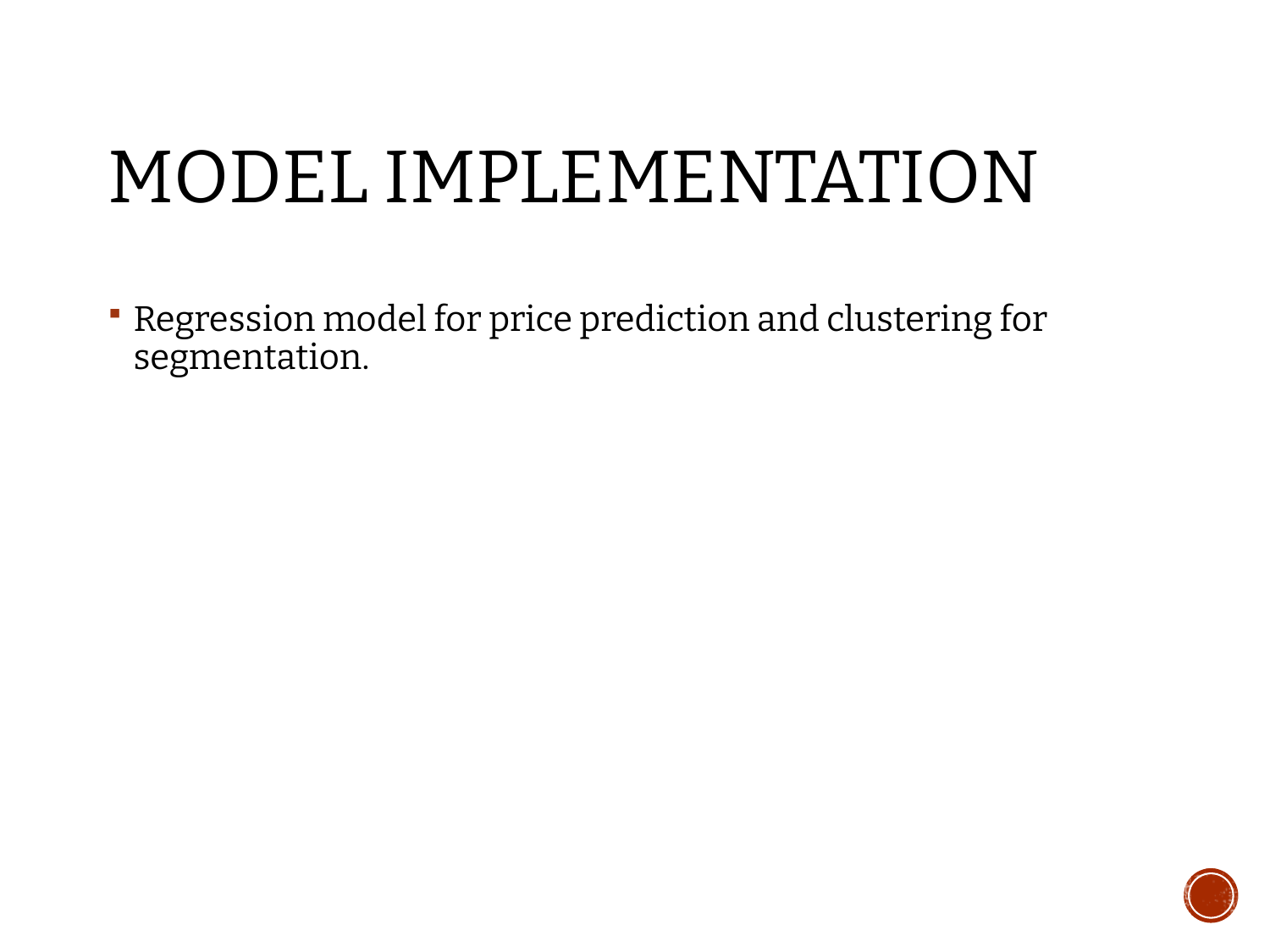

# Model Implementation
Regression model for price prediction and clustering for segmentation.